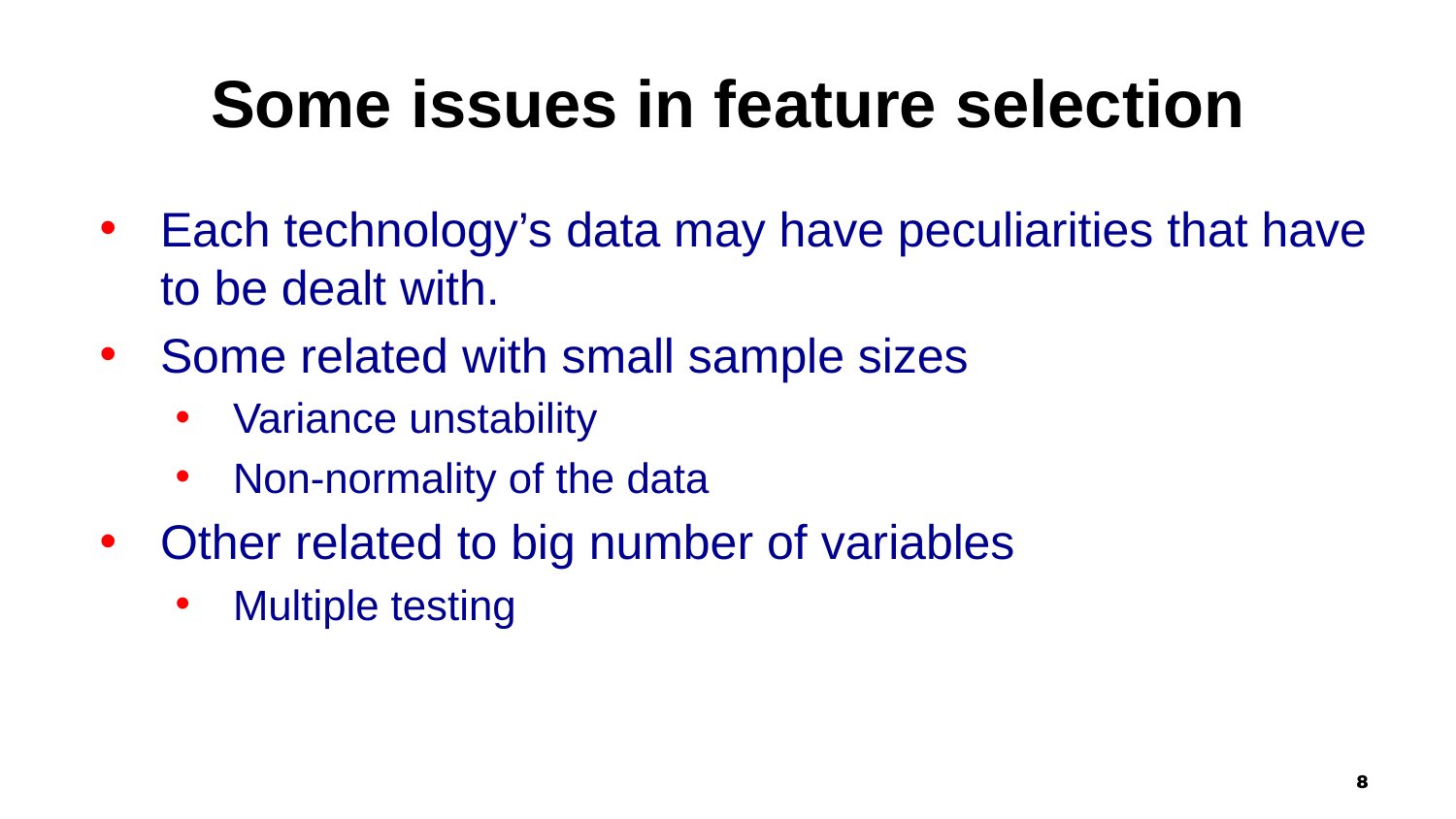

# Some issues in feature selection
Each technology’s data may have peculiarities that have to be dealt with.
Some related with small sample sizes
Variance unstability
Non-normality of the data
Other related to big number of variables
Multiple testing
8